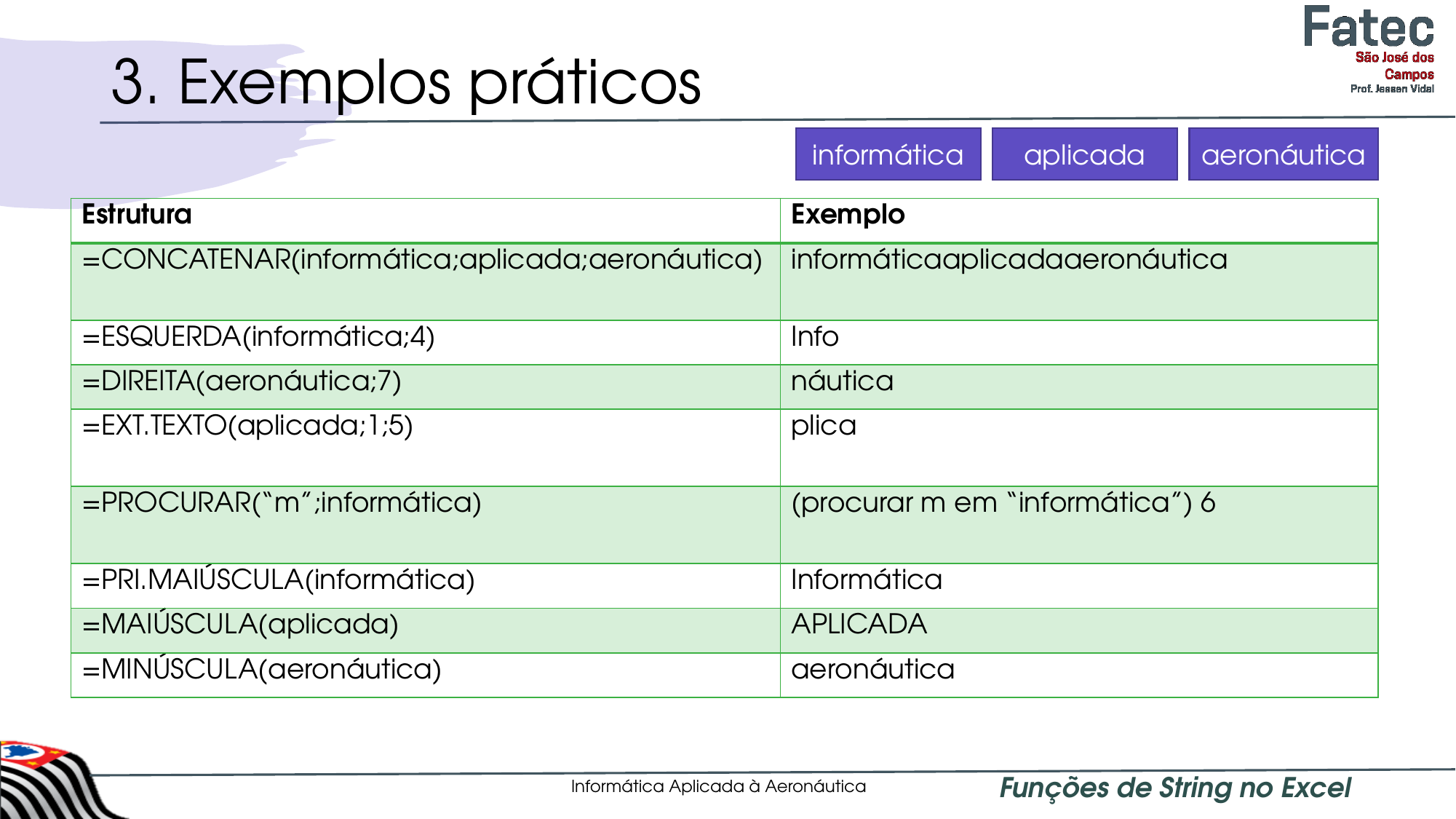

# 3. Exemplos práticos
informática
aplicada
aeronáutica
| Estrutura | Exemplo |
| --- | --- |
| =CONCATENAR(informática;aplicada;aeronáutica) | informáticaaplicadaaeronáutica |
| =ESQUERDA(informática;4) | Info |
| =DIREITA(aeronáutica;7) | náutica |
| =EXT.TEXTO(aplicada;1;5) | plica |
| =PROCURAR(“m”;informática) | (procurar m em “informática”) 6 |
| =PRI.MAIÚSCULA(informática) | Informática |
| =MAIÚSCULA(aplicada) | APLICADA |
| =MINÚSCULA(aeronáutica) | aeronáutica |